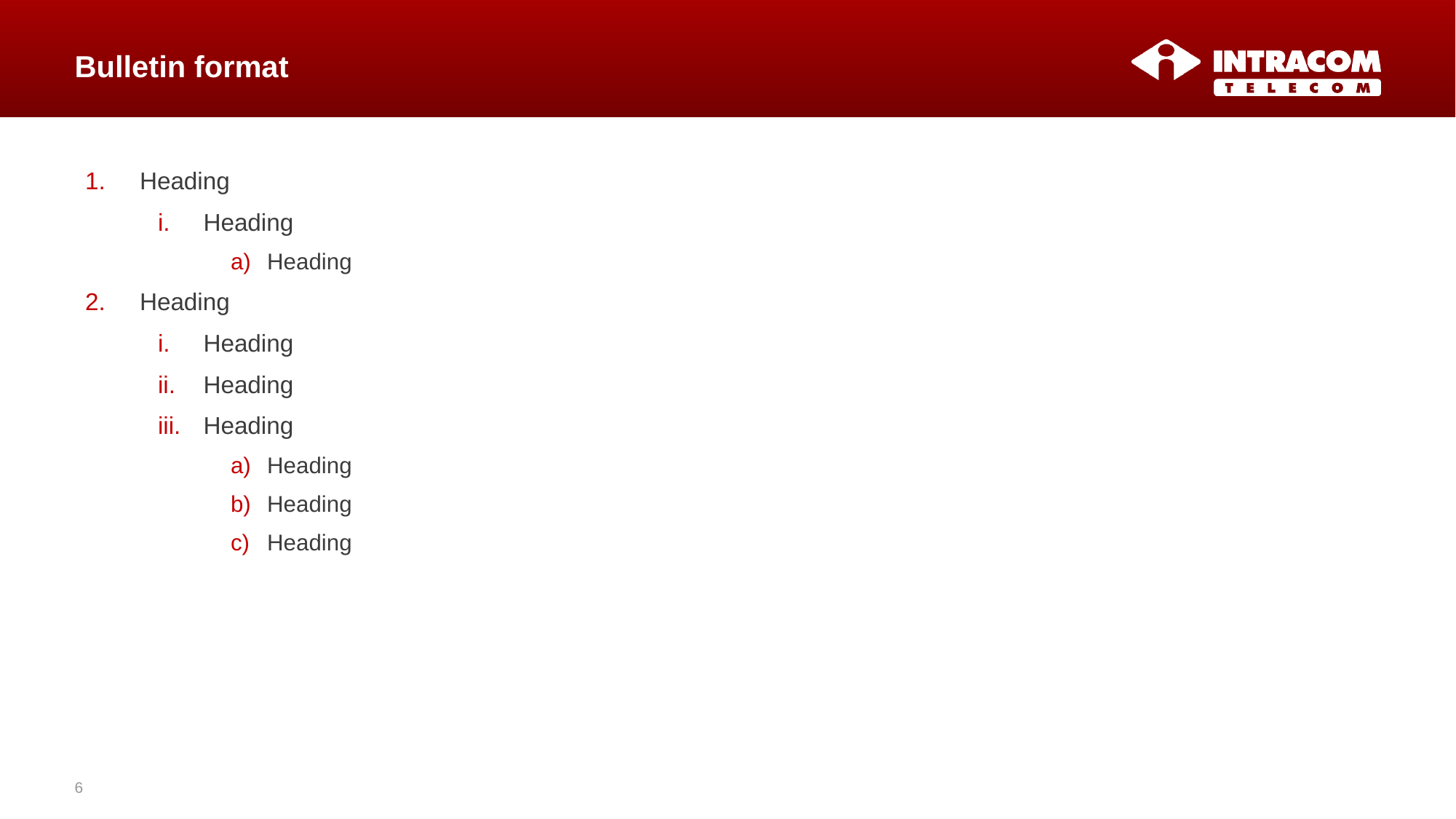

# Bulletin format
Heading
Heading
Heading
Heading
Heading
Heading
Heading
Heading
Heading
Heading

6